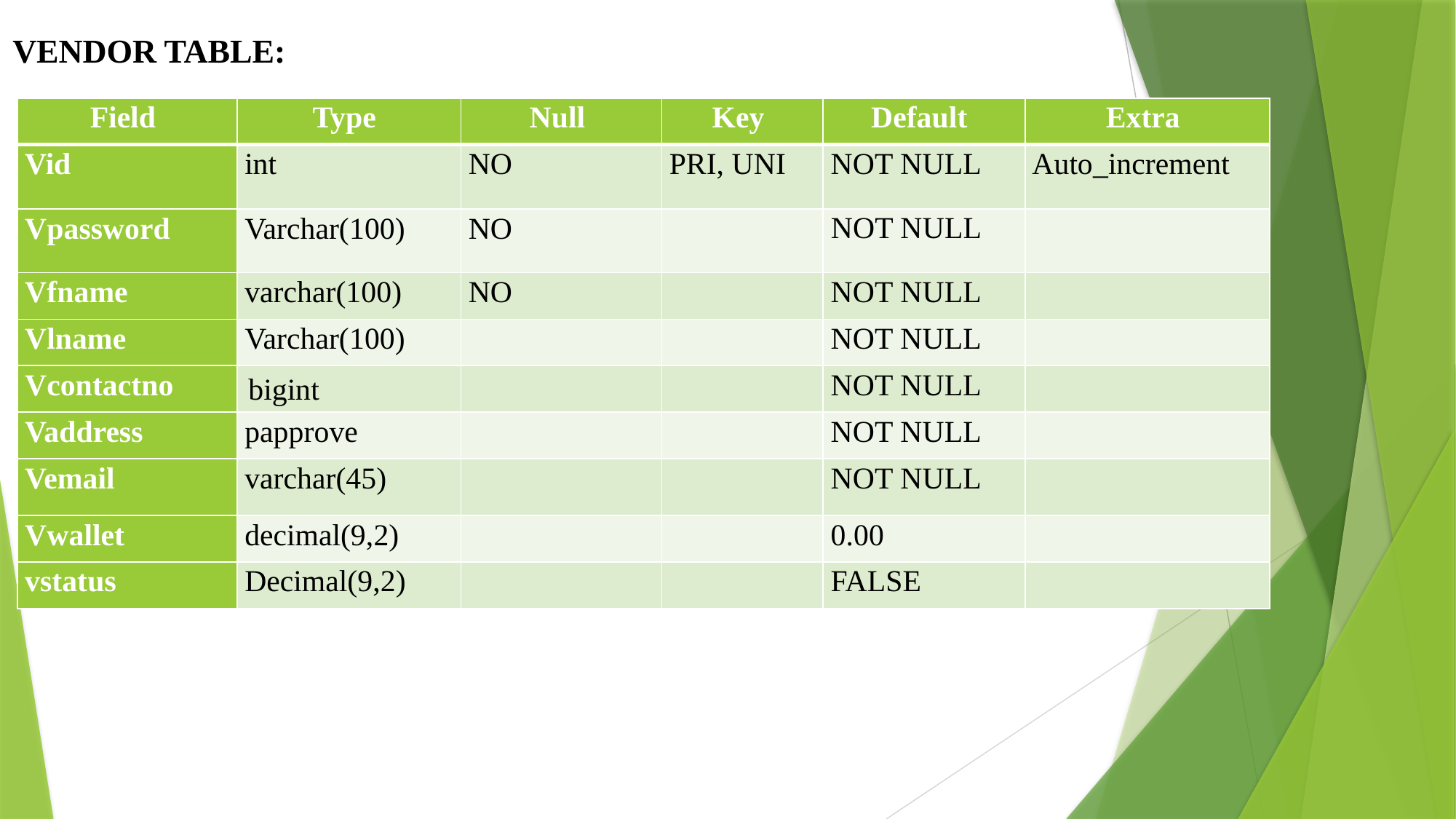

VENDOR TABLE:

| Field | Type | Null | Key | Default | Extra |
| --- | --- | --- | --- | --- | --- |
| Vid | int | NO | PRI, UNI | NOT NULL | Auto\_increment |
| Vpassword | Varchar(100) | NO |  |  |  |
| Vfname | varchar(100) | NO |  | NOT NULL |  |
| Vlname | Varchar(100) |  |  | NOT NULL |  |
| Vcontactno |  |  |  | NOT NULL |  |
| Vaddress | papprove |  |  | NOT NULL |  |
| Vemail | varchar(45) |  |  | NOT NULL |  |
| Vwallet | decimal(9,2) |  |  | 0.00 |  |
| vstatus | Decimal(9,2) |  |  | FALSE |  |
NOT NULL
bigint